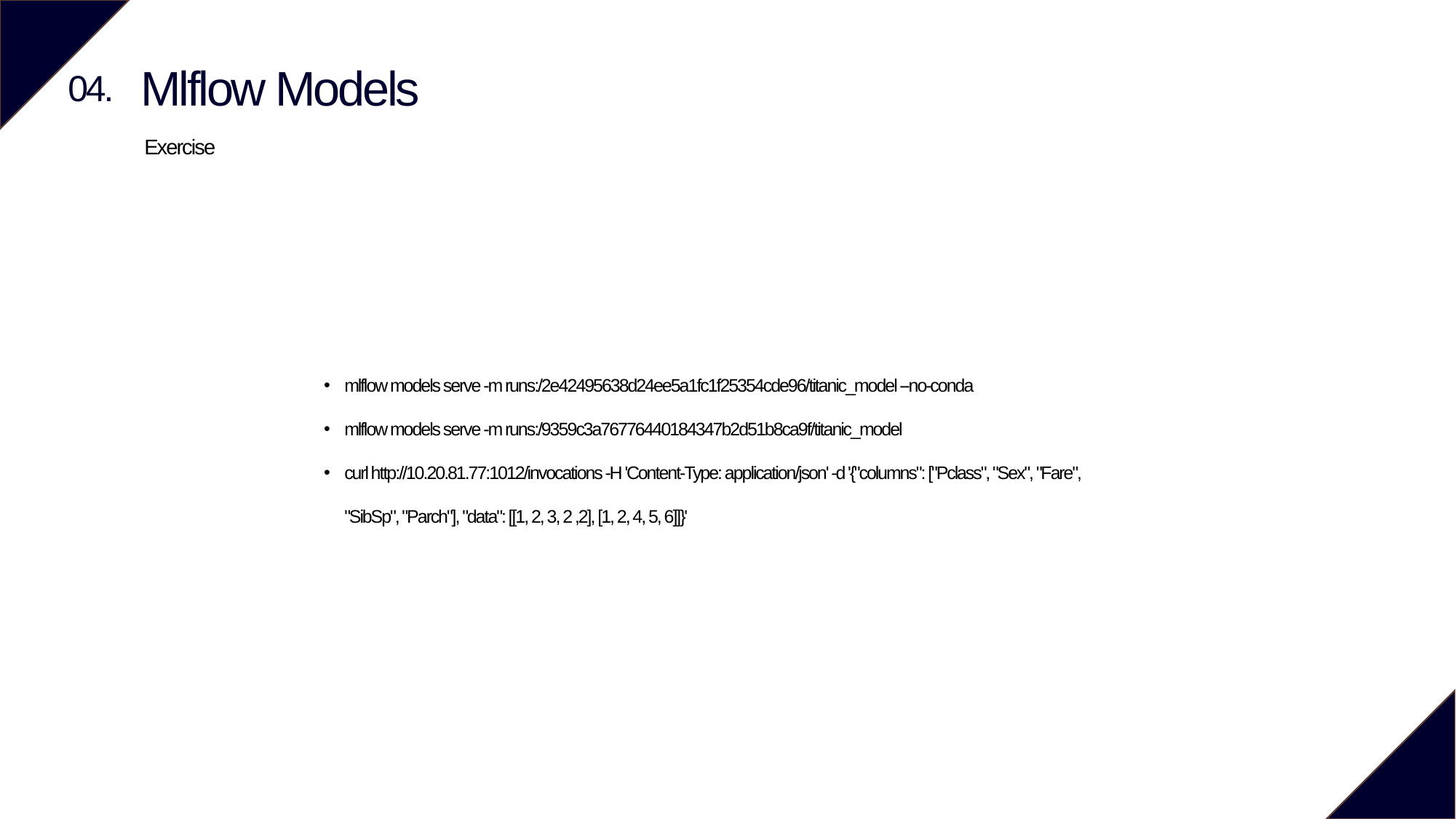

Mlflow Models
04.
Exercise
mlflow models serve -m runs:/2e42495638d24ee5a1fc1f25354cde96/titanic_model --no-conda
mlflow models serve -m runs:/9359c3a76776440184347b2d51b8ca9f/titanic_model
curl http://10.20.81.77:1012/invocations -H 'Content-Type: application/json' -d '{"columns": ["Pclass", "Sex", "Fare", "SibSp", "Parch"], "data": [[1, 2, 3, 2 ,2], [1, 2, 4, 5, 6]]}'